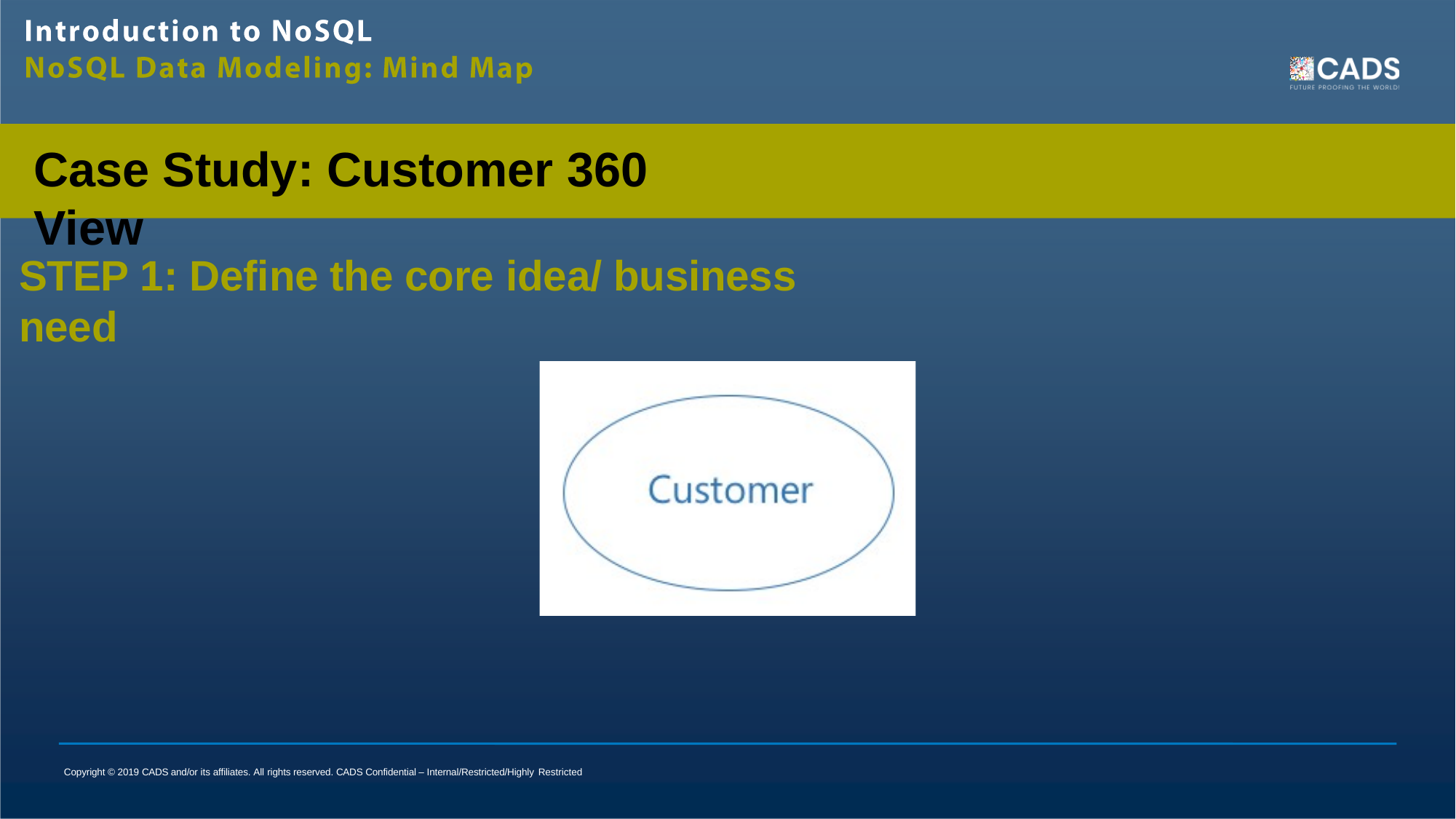

Case Study: Customer 360 View
STEP 1: Define the core idea/ business need

Copyright © 2019 CADS and/or its affiliates. All rights reserved. CADS Confidential – Internal/Restricted/Highly Restricted